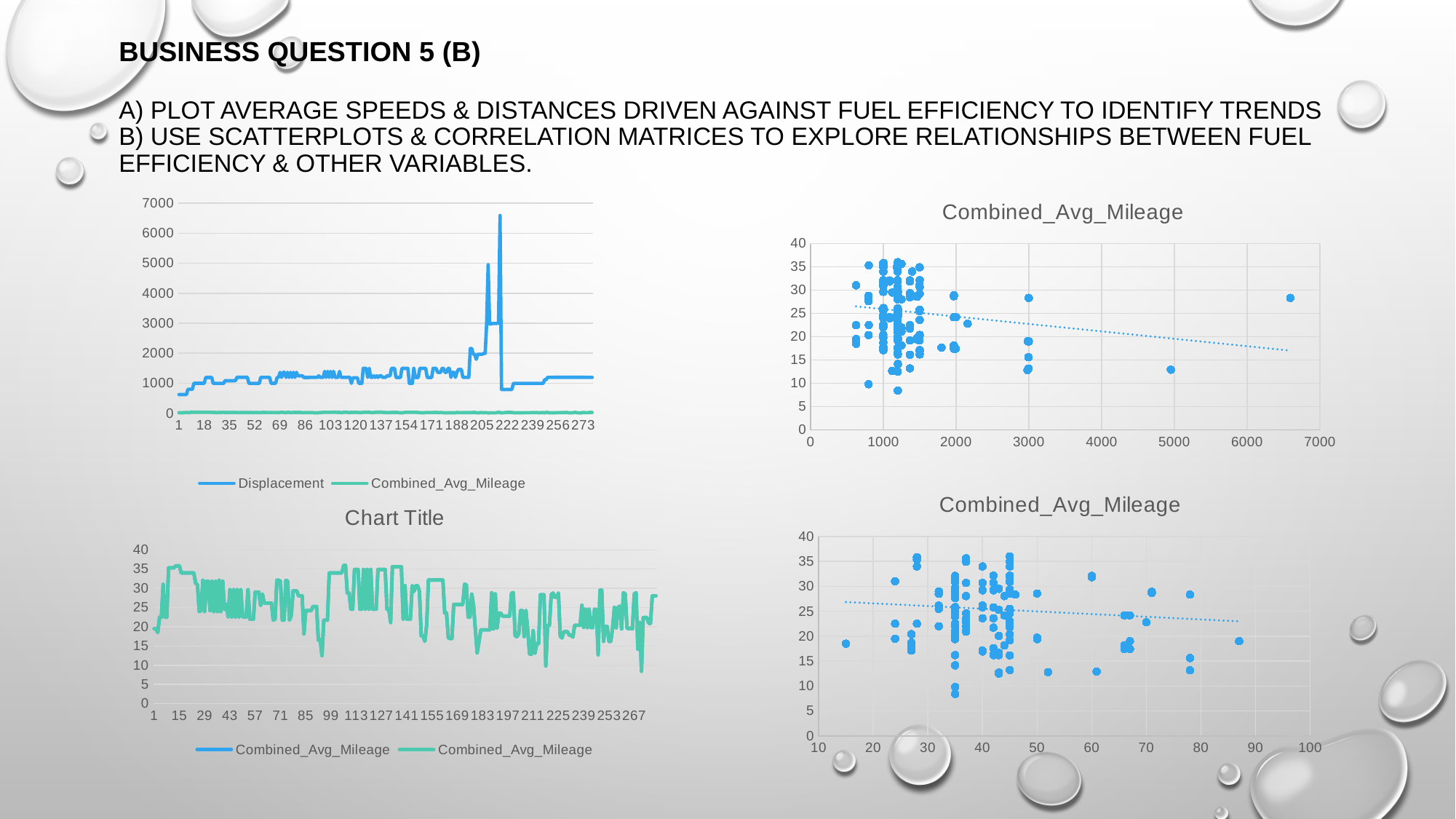

# BUSINESS QUESTION 5 (B) a) Plot average speeds & distances driven against fuel efficiency to identify trends b) Use scatterplots & correlation matrices to explore relationships between fuel efficiency & other variables.

### Chart:

| Category | Combined_Avg_Mileage |
|---|---|

### Chart

| Category | Displacement | Combined_Avg_Mileage |
|---|---|---|

### Chart:

| Category | Combined_Avg_Mileage |
|---|---|

### Chart:

| Category | Combined_Avg_Mileage | Combined_Avg_Mileage |
|---|---|---|